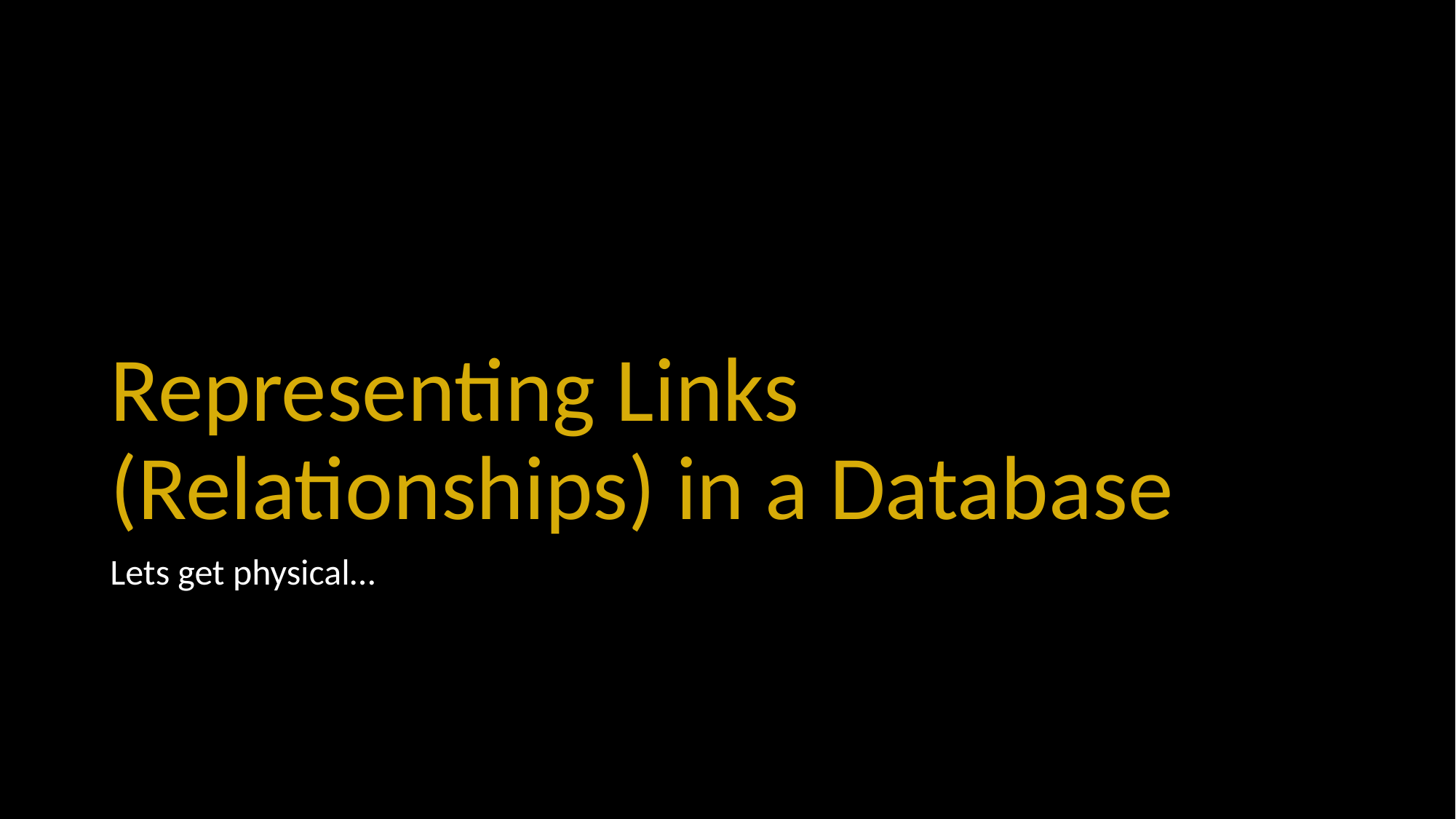

# Representing Links (Relationships) in a Database
Lets get physical…